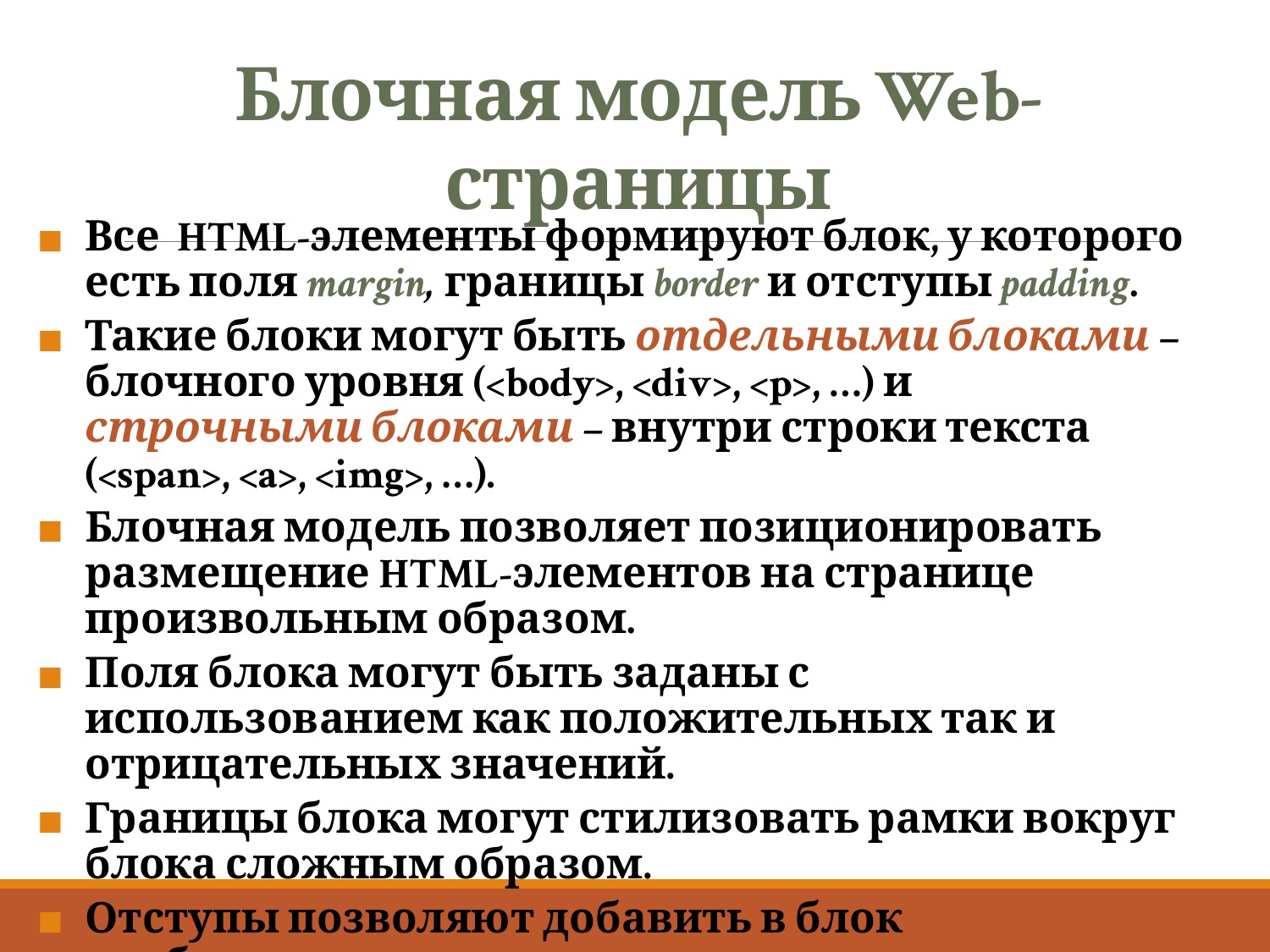

# Блочная модель Web-страницы
Все  HTML-элементы формируют блок, у которого есть поля margin, границы border и отступы padding.
Такие блоки могут быть отдельными блоками – блочного уровня (<body>, <div>, <p>, …) и строчными блоками – внутри строки текста (<span>, <a>, <img>, …).
Блочная модель позволяет позиционировать размещение HTML-элементов на странице произвольным образом.
Поля блока могут быть заданы с использованием как положительных так и отрицательных значений.
Границы блока могут стилизовать рамки вокруг блока сложным образом.
Отступы позволяют добавить в блок необходимые сдвиги относительно других элементов страницы